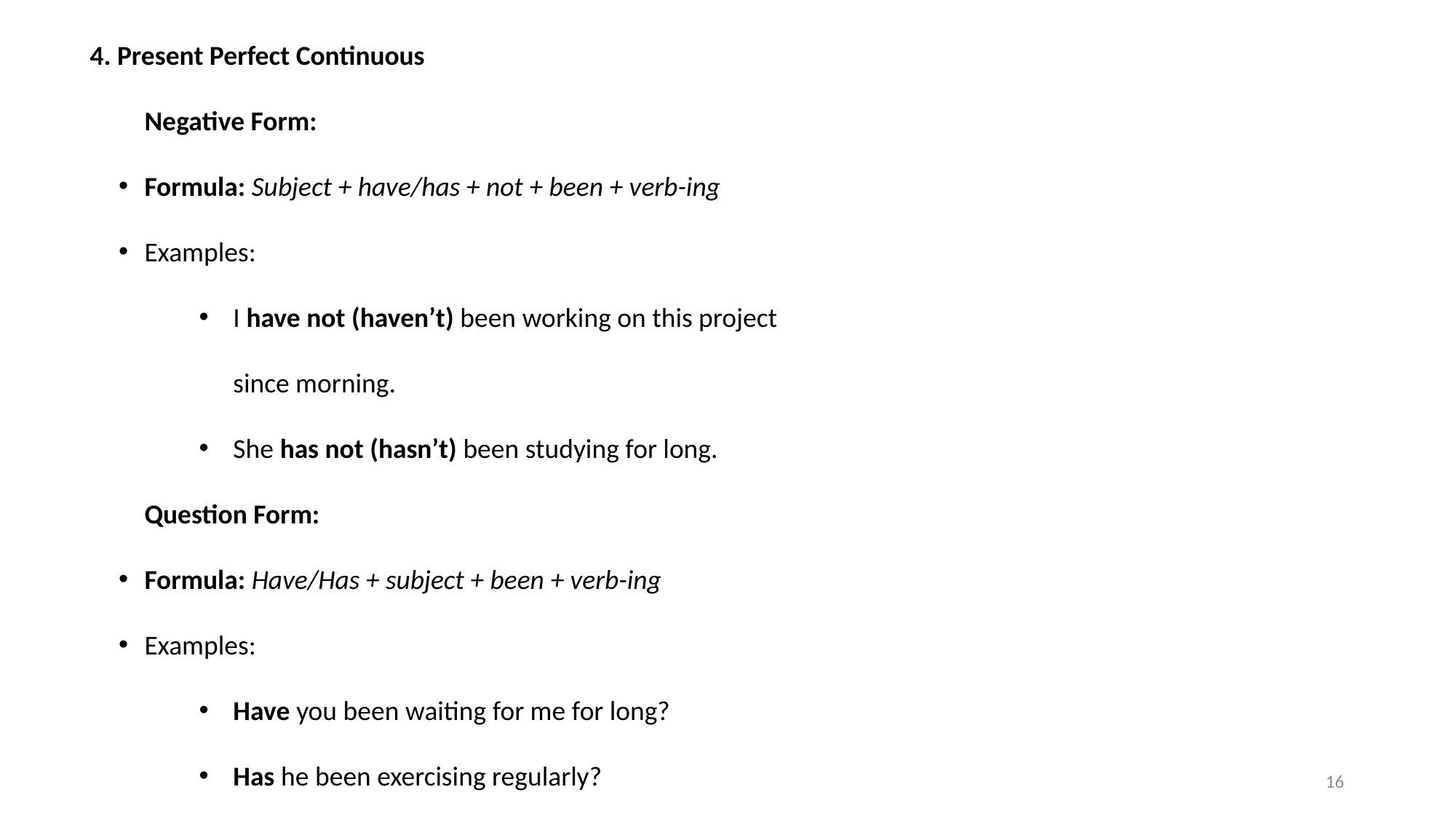

4. Present Perfect Continuous
Negative Form:
Formula: Subject + have/has + not + been + verb-ing
Examples:
I have not (haven’t) been working on this project since morning.
She has not (hasn’t) been studying for long.
Question Form:
Formula: Have/Has + subject + been + verb-ing
Examples:
Have you been waiting for me for long?
Has he been exercising regularly?
16